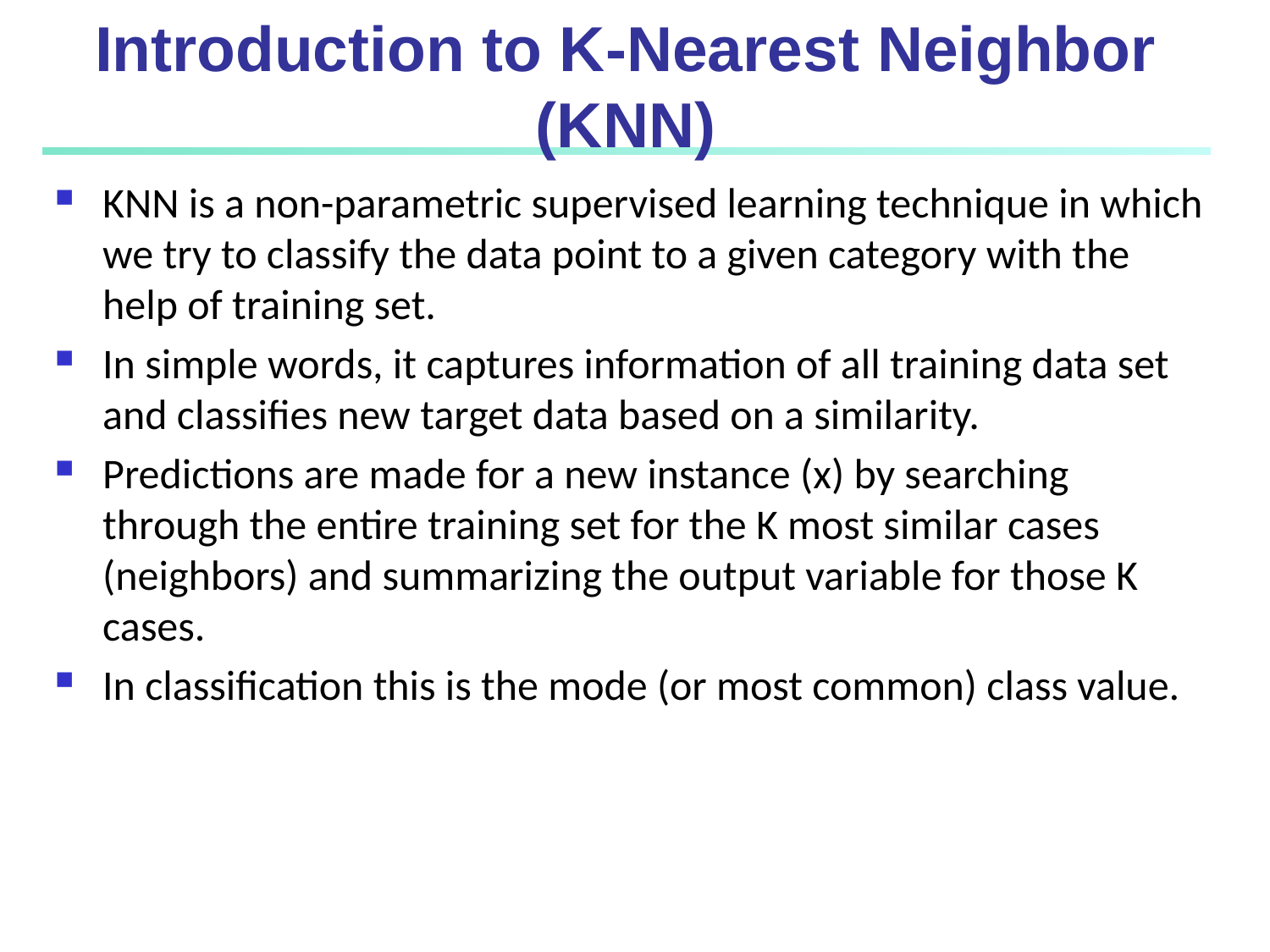

# Introduction to K-Nearest Neighbor (KNN)
KNN is a non-parametric supervised learning technique in which we try to classify the data point to a given category with the help of training set.
In simple words, it captures information of all training data set  and classifies new target data based on a similarity.
Predictions are made for a new instance (x) by searching through the entire training set for the K most similar cases (neighbors) and summarizing the output variable for those K cases.
In classification this is the mode (or most common) class value.